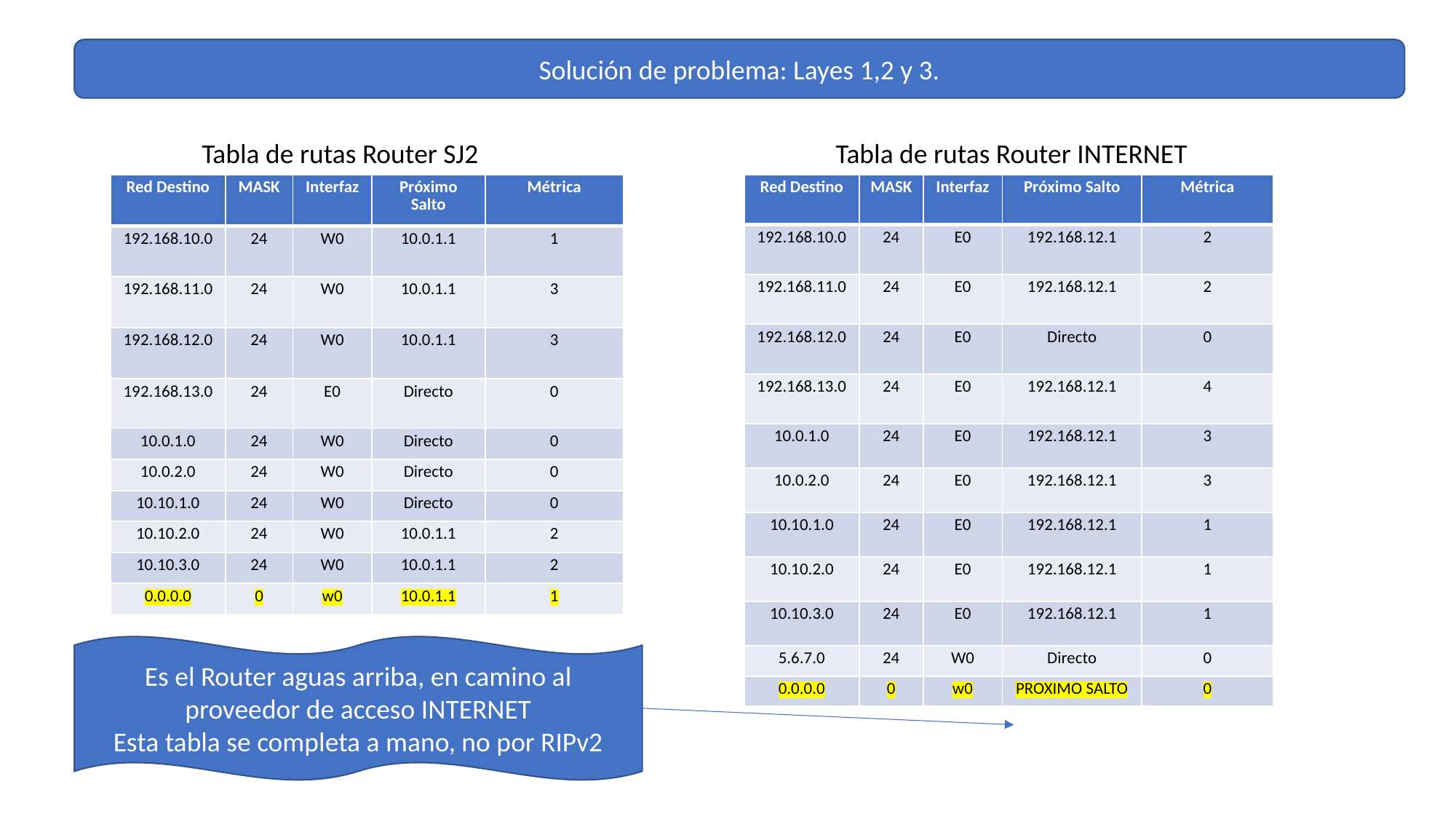

Solución de problema: Layes 1,2 y 3.
Tabla de rutas Router SJ2
Tabla de rutas Router INTERNET
| Red Destino | MASK | Interfaz | Próximo Salto | Métrica |
| --- | --- | --- | --- | --- |
| 192.168.10.0 | 24 | W0 | 10.0.1.1 | 1 |
| 192.168.11.0 | 24 | W0 | 10.0.1.1 | 3 |
| 192.168.12.0 | 24 | W0 | 10.0.1.1 | 3 |
| 192.168.13.0 | 24 | E0 | Directo | 0 |
| 10.0.1.0 | 24 | W0 | Directo | 0 |
| 10.0.2.0 | 24 | W0 | Directo | 0 |
| 10.10.1.0 | 24 | W0 | Directo | 0 |
| 10.10.2.0 | 24 | W0 | 10.0.1.1 | 2 |
| 10.10.3.0 | 24 | W0 | 10.0.1.1 | 2 |
| 0.0.0.0 | 0 | w0 | 10.0.1.1 | 1 |
| Red Destino | MASK | Interfaz | Próximo Salto | Métrica |
| --- | --- | --- | --- | --- |
| 192.168.10.0 | 24 | E0 | 192.168.12.1 | 2 |
| 192.168.11.0 | 24 | E0 | 192.168.12.1 | 2 |
| 192.168.12.0 | 24 | E0 | Directo | 0 |
| 192.168.13.0 | 24 | E0 | 192.168.12.1 | 4 |
| 10.0.1.0 | 24 | E0 | 192.168.12.1 | 3 |
| 10.0.2.0 | 24 | E0 | 192.168.12.1 | 3 |
| 10.10.1.0 | 24 | E0 | 192.168.12.1 | 1 |
| 10.10.2.0 | 24 | E0 | 192.168.12.1 | 1 |
| 10.10.3.0 | 24 | E0 | 192.168.12.1 | 1 |
| 5.6.7.0 | 24 | W0 | Directo | 0 |
| 0.0.0.0 | 0 | w0 | PROXIMO SALTO | 0 |
Es el Router aguas arriba, en camino al proveedor de acceso INTERNET
Esta tabla se completa a mano, no por RIPv2